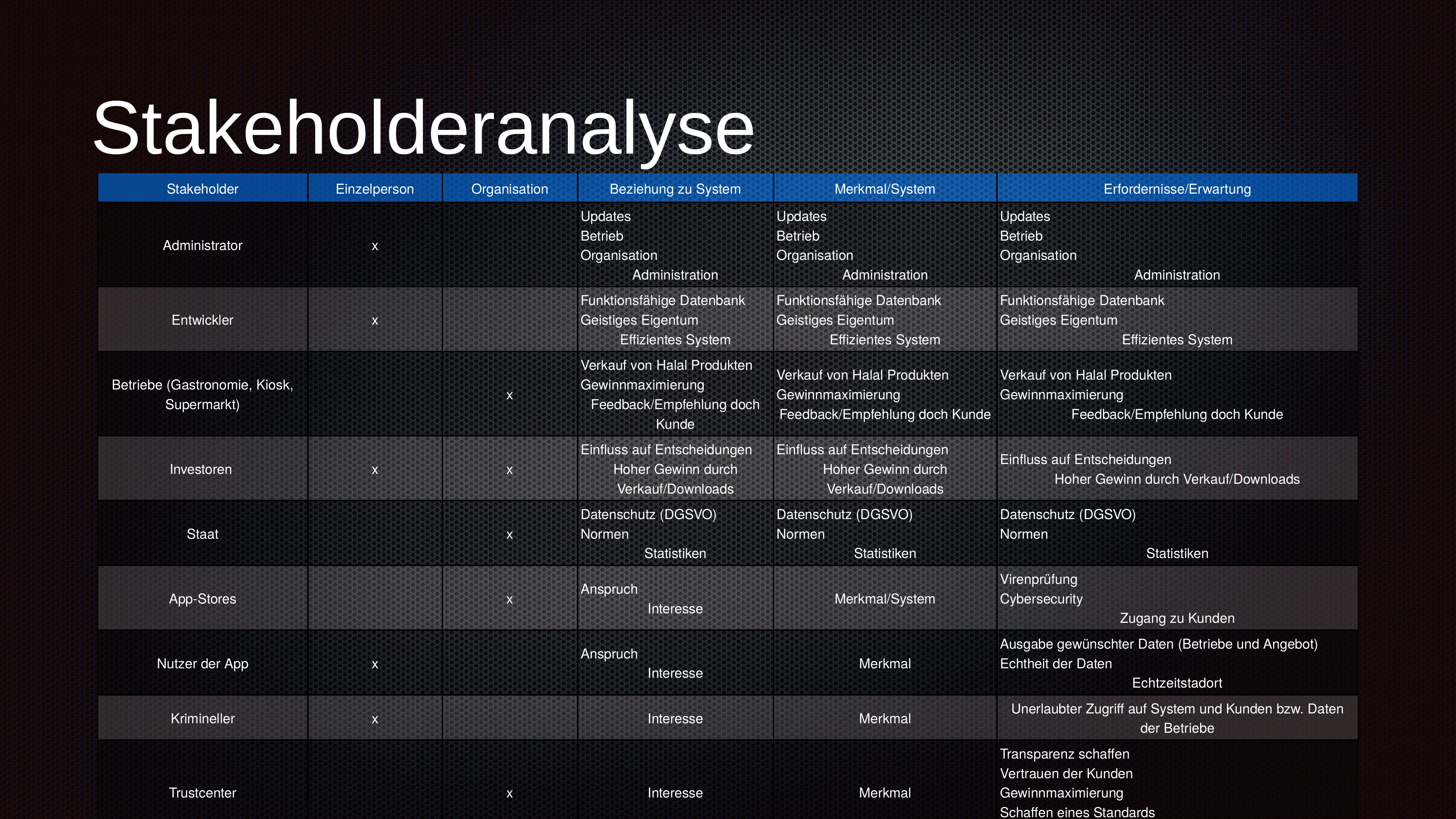

# Stakeholderanalyse
| Stakeholder | Einzelperson | Organisation | Beziehung zu System | Merkmal/System | Erfordernisse/Erwartung |
| --- | --- | --- | --- | --- | --- |
| Administrator | x |  | Updates Betrieb Organisation Administration | Updates Betrieb Organisation Administration | Updates Betrieb Organisation Administration |
| Entwickler | x |  | Funktionsfähige Datenbank Geistiges Eigentum Effizientes System | Funktionsfähige Datenbank Geistiges Eigentum Effizientes System | Funktionsfähige Datenbank Geistiges Eigentum Effizientes System |
| Betriebe (Gastronomie, Kiosk, Supermarkt) |  | x | Verkauf von Halal Produkten Gewinnmaximierung Feedback/Empfehlung doch Kunde | Verkauf von Halal Produkten Gewinnmaximierung Feedback/Empfehlung doch Kunde | Verkauf von Halal Produkten Gewinnmaximierung Feedback/Empfehlung doch Kunde |
| Investoren | x | x | Einfluss auf Entscheidungen Hoher Gewinn durch Verkauf/Downloads | Einfluss auf Entscheidungen Hoher Gewinn durch Verkauf/Downloads | Einfluss auf Entscheidungen Hoher Gewinn durch Verkauf/Downloads |
| Staat |  | x | Datenschutz (DGSVO) Normen Statistiken | Datenschutz (DGSVO) Normen Statistiken | Datenschutz (DGSVO) Normen Statistiken |
| App-Stores |  | x | Anspruch Interesse | Merkmal/System | Virenprüfung Cybersecurity Zugang zu Kunden |
| Nutzer der App | x |  | Anspruch Interesse | Merkmal | Ausgabe gewünschter Daten (Betriebe und Angebot) Echtheit der Daten Echtzeitstadort |
| Krimineller | x |  | Interesse | Merkmal | Unerlaubter Zugriff auf System und Kunden bzw. Daten der Betriebe |
| Trustcenter |  | x | Interesse | Merkmal | Transparenz schaffen Vertrauen der Kunden Gewinnmaximierung Schaffen eines Standards Präsentation Zertifikat |
| Kartendienst |  | x | Interesse | Merkmal/System | Erfolgreiche Anbindung des Systems Bereitstellung der Kartendaten Steigende Nutzerzahlen in Kartendienst |